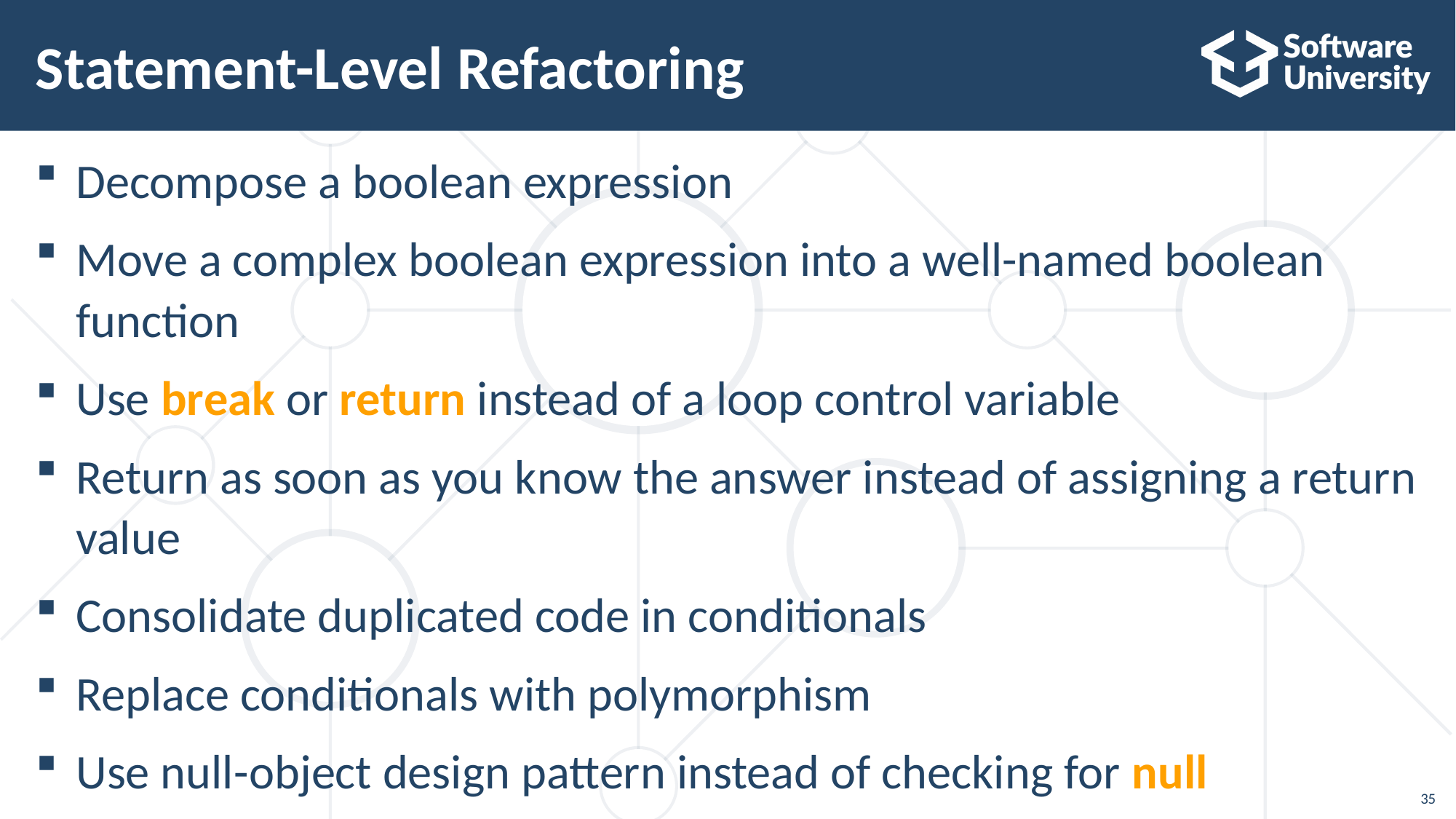

# Statement-Level Refactoring
Decompose a boolean expression
Move a complex boolean expression into a well-named boolean function
Use break or return instead of a loop control variable
Return as soon as you know the answer instead of assigning a return value
Consolidate duplicated code in conditionals
Replace conditionals with polymorphism
Use null-object design pattern instead of checking for null
35